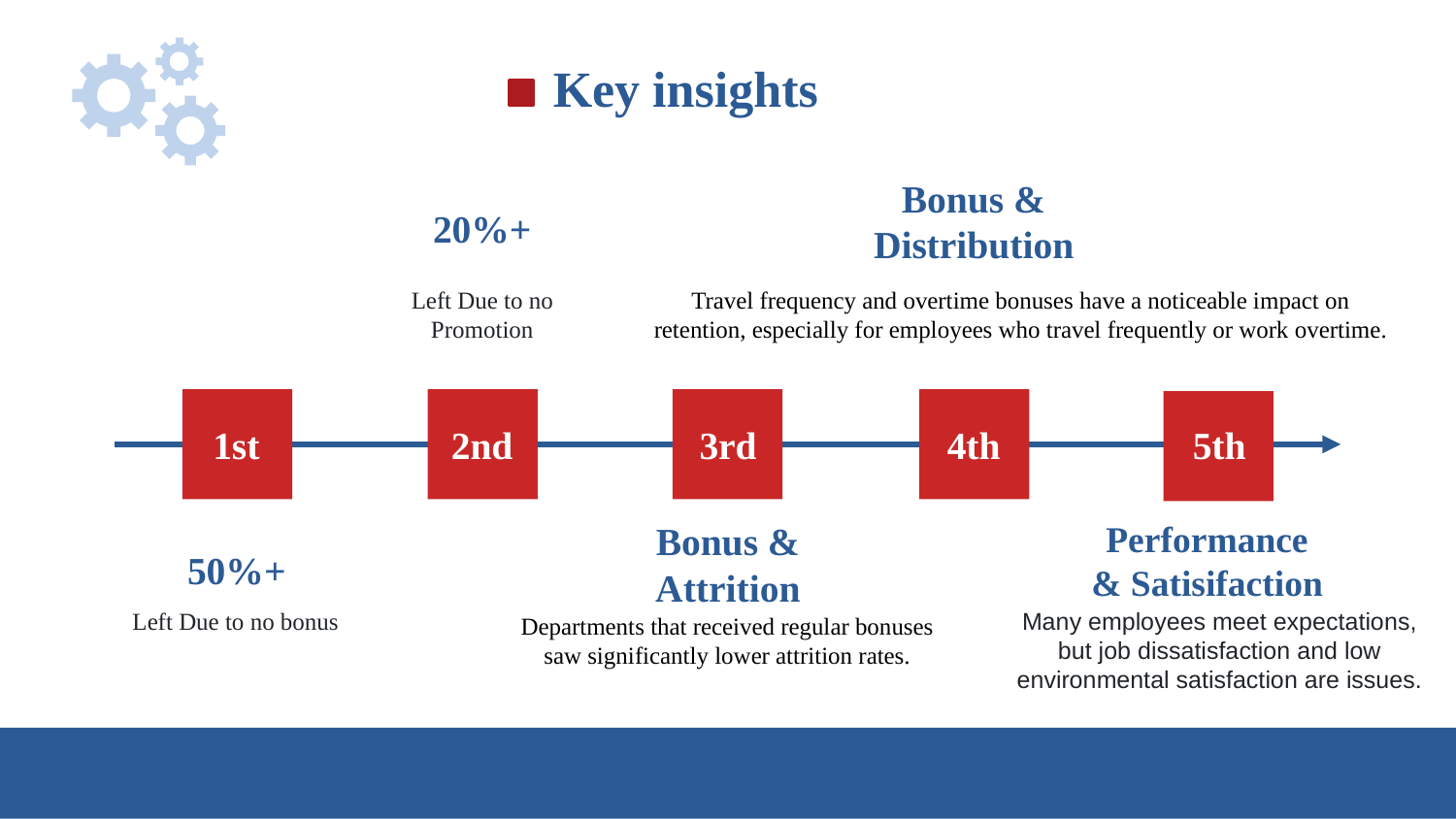

# Key insights

20%+
Bonus & Distribution
Left Due to no Promotion
Travel frequency and overtime bonuses have a noticeable impact on retention, especially for employees who travel frequently or work overtime.
2nd
3rd
1st
4th
5th

Performance
& Satisifaction
50%+
Bonus & Attrition
Left Due to no bonus

Many employees meet expectations, but job dissatisfaction and low environmental satisfaction are issues.
Departments that received regular bonuses saw significantly lower attrition rates.